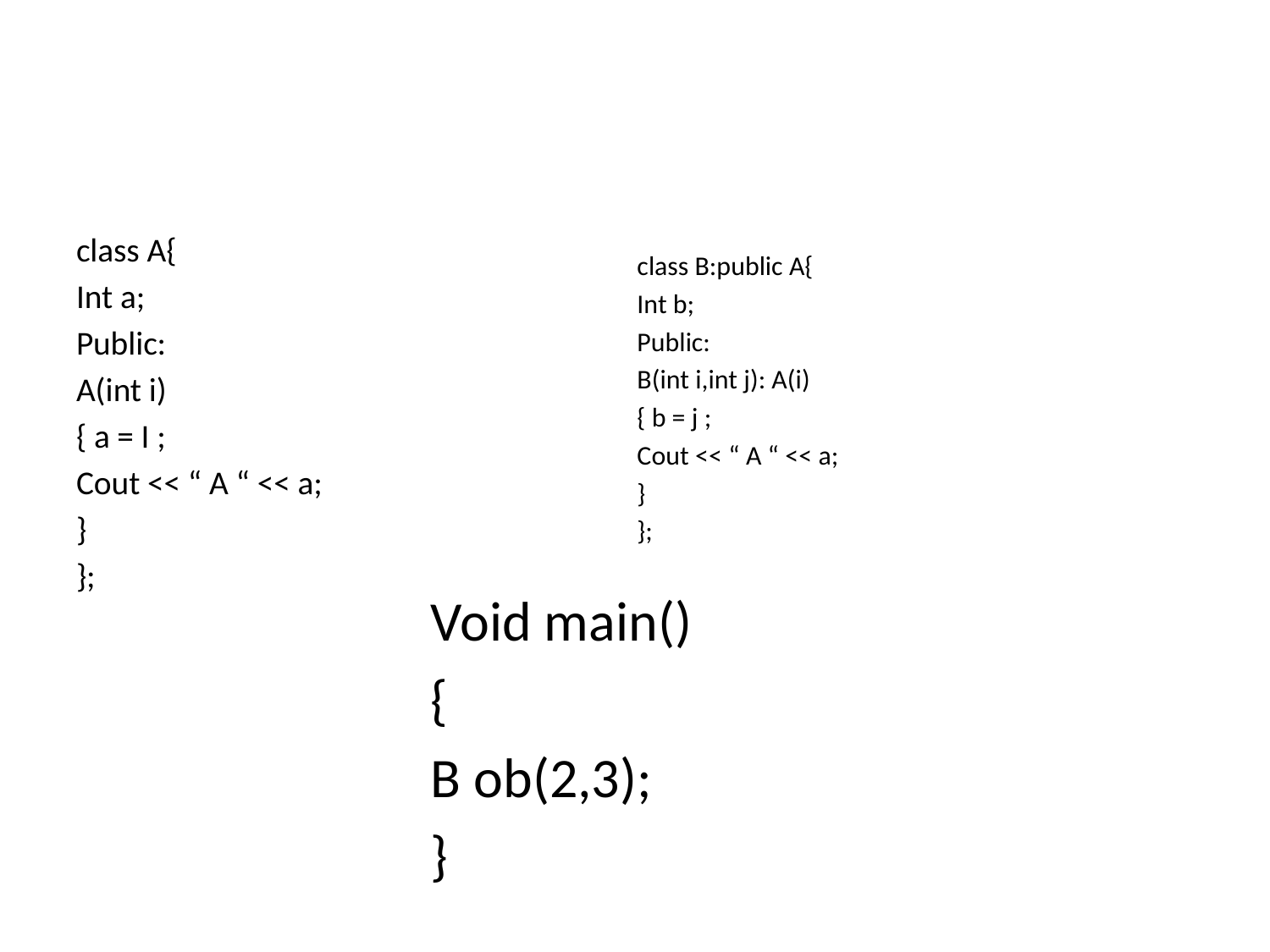

#
class A{
Int a;
Public:
A(int i)
{ a = I ;
Cout << “ A “ << a;
}
};

class B:public A{
Int b;
Public:
B(int i,int j): A(i)
{ b = j ;
Cout << “ A “ << a;
}
};

Void main()
{
B ob(2,3);
}